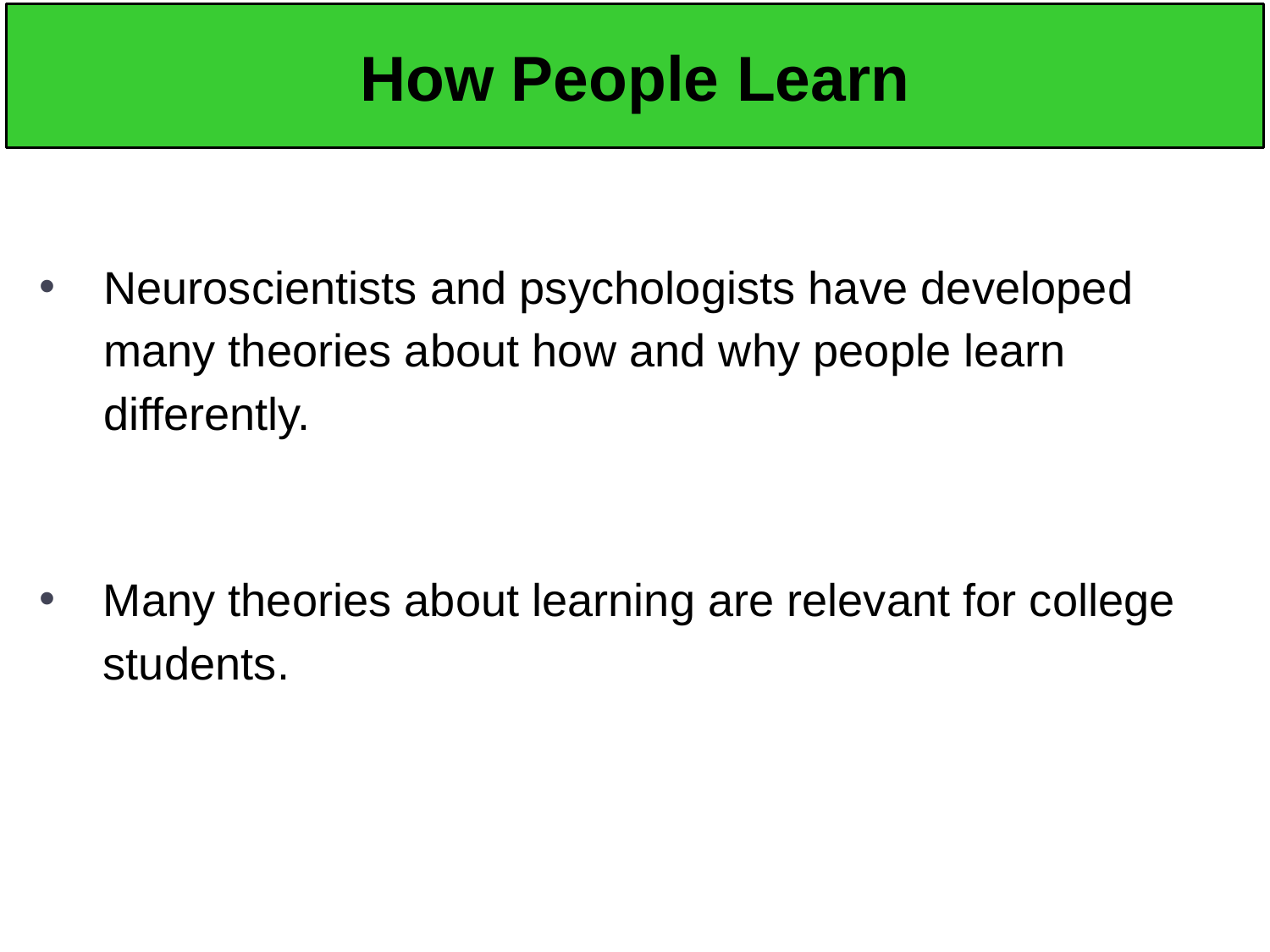

# How People Learn
Neuroscientists and psychologists have developed many theories about how and why people learn differently.
Many theories about learning are relevant for college students.